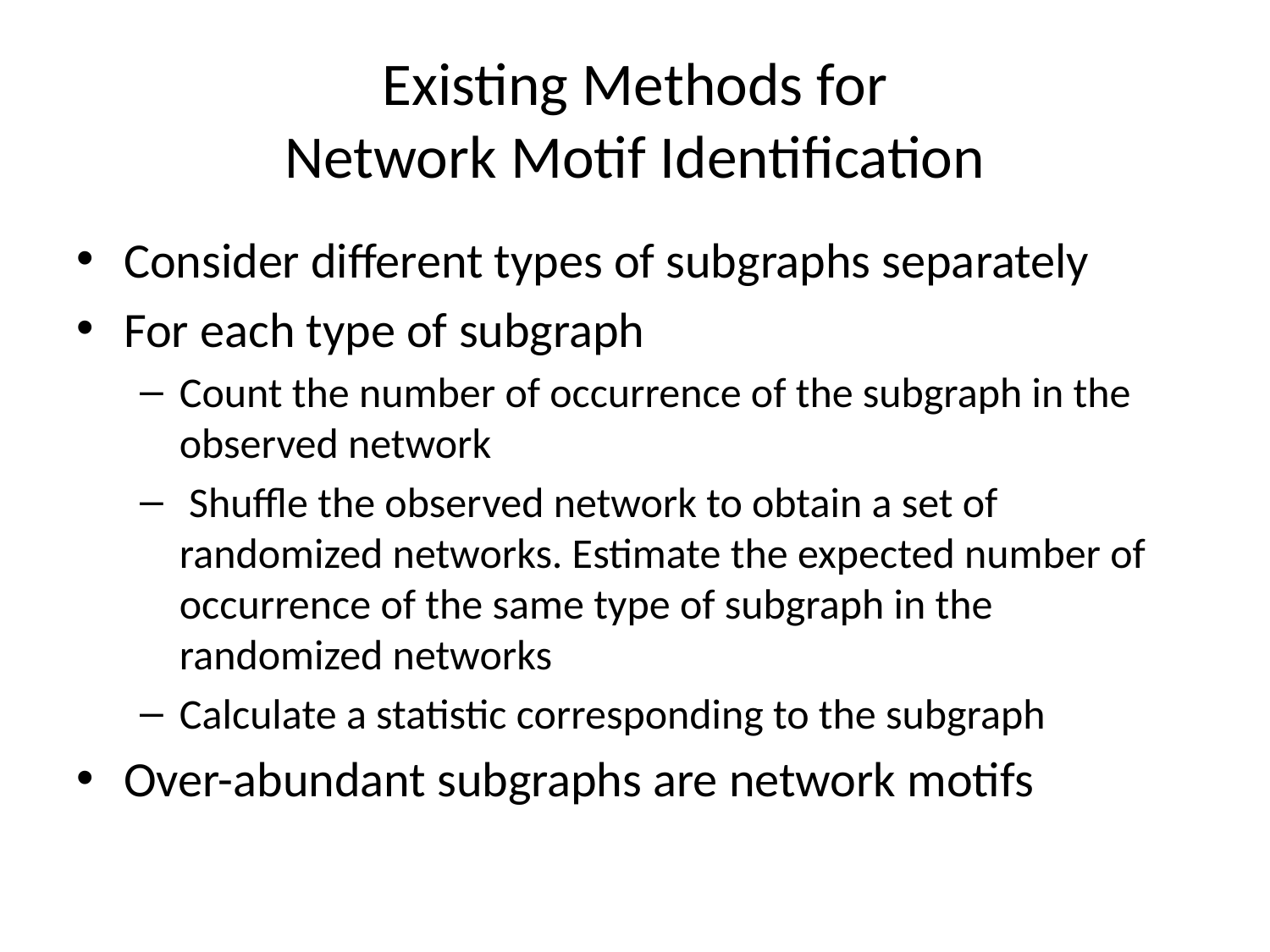

# Existing Methods for Network Motif Identification
Consider different types of subgraphs separately
For each type of subgraph
Count the number of occurrence of the subgraph in the observed network
 Shuffle the observed network to obtain a set of randomized networks. Estimate the expected number of occurrence of the same type of subgraph in the randomized networks
Calculate a statistic corresponding to the subgraph
Over-abundant subgraphs are network motifs